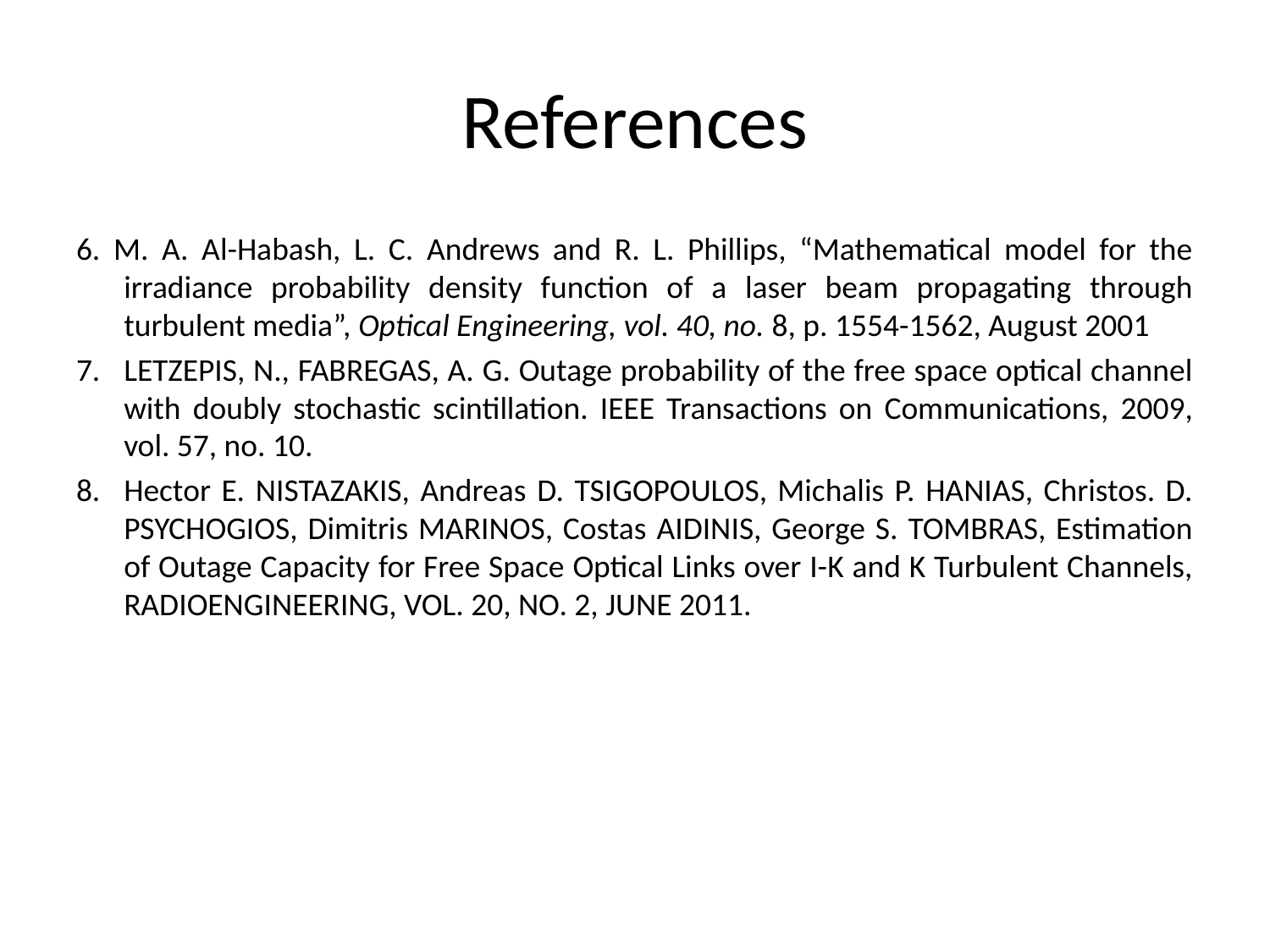

# References
6. M. A. Al-Habash, L. C. Andrews and R. L. Phillips, “Mathematical model for the irradiance probability density function of a laser beam propagating through turbulent media”, Optical Engineering, vol. 40, no. 8, p. 1554-1562, August 2001
LETZEPIS, N., FABREGAS, A. G. Outage probability of the free space optical channel with doubly stochastic scintillation. IEEE Transactions on Communications, 2009, vol. 57, no. 10.
Hector E. NISTAZAKIS, Andreas D. TSIGOPOULOS, Michalis P. HANIAS, Christos. D. PSYCHOGIOS, Dimitris MARINOS, Costas AIDINIS, George S. TOMBRAS, Estimation of Outage Capacity for Free Space Optical Links over I-K and K Turbulent Channels, RADIOENGINEERING, VOL. 20, NO. 2, JUNE 2011.